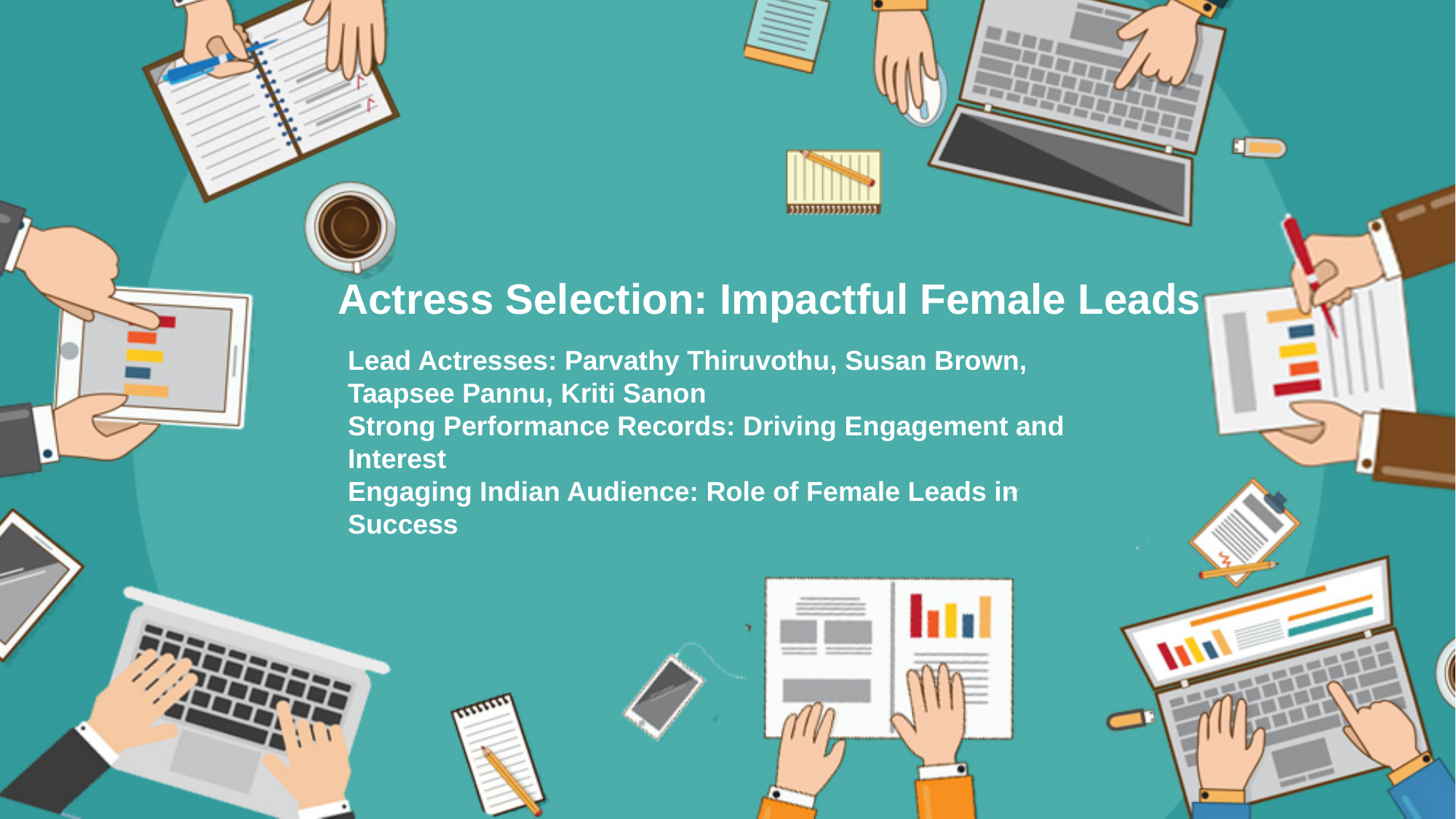

Actress Selection: Impactful Female Leads

Lead Actresses: Parvathy Thiruvothu, Susan Brown, Taapsee Pannu, Kriti Sanon
Strong Performance Records: Driving Engagement and Interest
Engaging Indian Audience: Role of Female Leads in Success